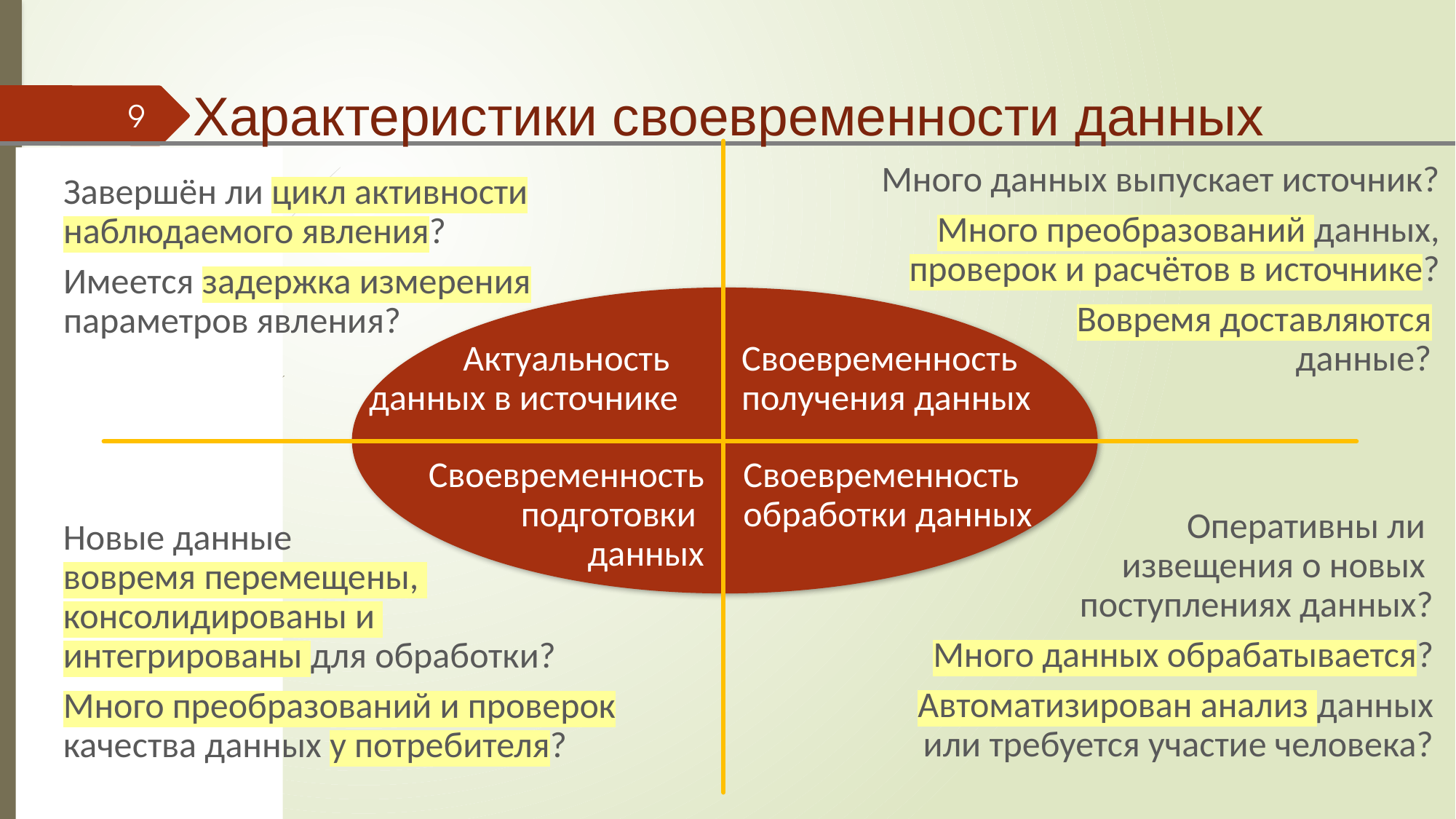

Характеристики своевременности данных
9

Много данных выпускает источник?
Много преобразований данных, проверок и расчётов в источнике?
Вовремя доставляются
данные?
Завершён ли цикл активности наблюдаемого явления?
Имеется задержка измерения параметров явления?

Актуальность
данных в источнике
Своевременность получения данных
Своевременность подготовки
данных
Своевременность обработки данных
Оперативны ли
извещения о новых
поступлениях данных?
Много данных обрабатывается?
Автоматизирован анализ данных или требуется участие человека?
Новые данные
вовремя перемещены,
консолидированы и
интегрированы для обработки?
Много преобразований и проверок качества данных у потребителя?